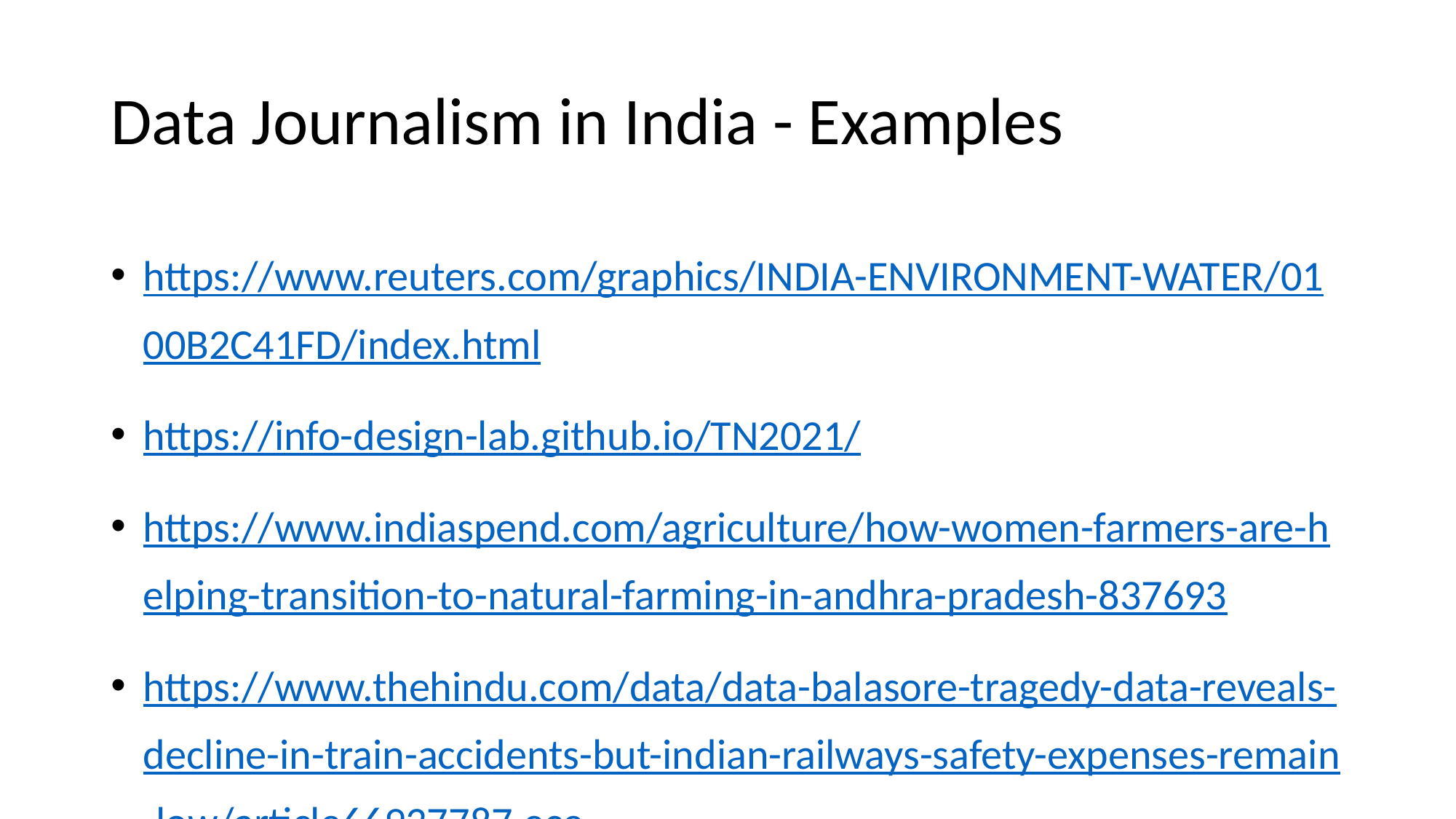

# Data Journalism in India - Examples
https://www.reuters.com/graphics/INDIA-ENVIRONMENT-WATER/0100B2C41FD/index.html
https://info-design-lab.github.io/TN2021/
https://www.indiaspend.com/agriculture/how-women-farmers-are-helping-transition-to-natural-farming-in-andhra-pradesh-837693
https://www.thehindu.com/data/data-balasore-tragedy-data-reveals-decline-in-train-accidents-but-indian-railways-safety-expenses-remain-low/article66937787.ece